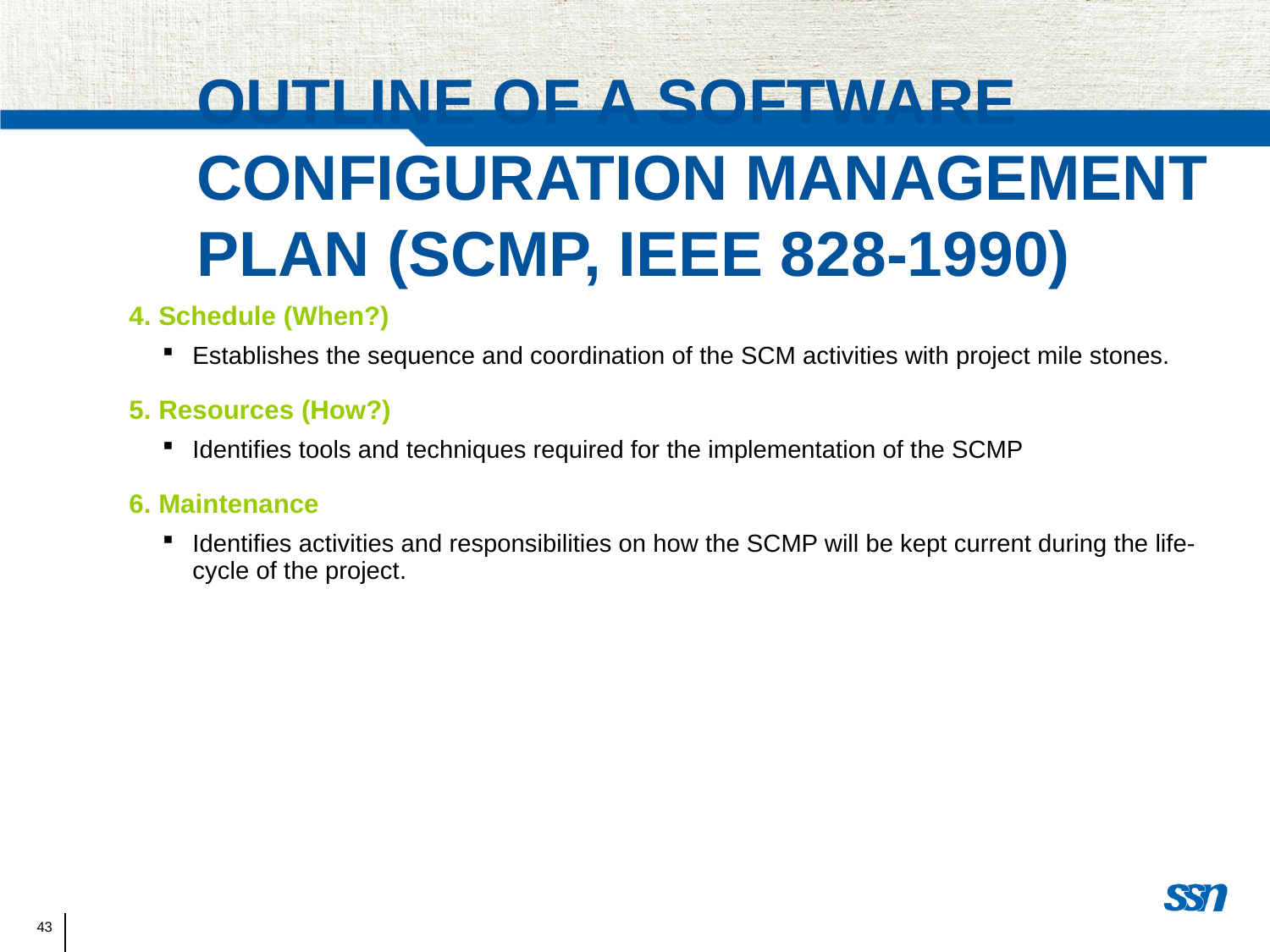

Outline of a Software Configuration Management Plan (SCMP, IEEE 828-1990)
4. Schedule (When?)
Establishes the sequence and coordination of the SCM activities with project mile stones.
5. Resources (How?)
Identifies tools and techniques required for the implementation of the SCMP
6. Maintenance
Identifies activities and responsibilities on how the SCMP will be kept current during the life-cycle of the project.